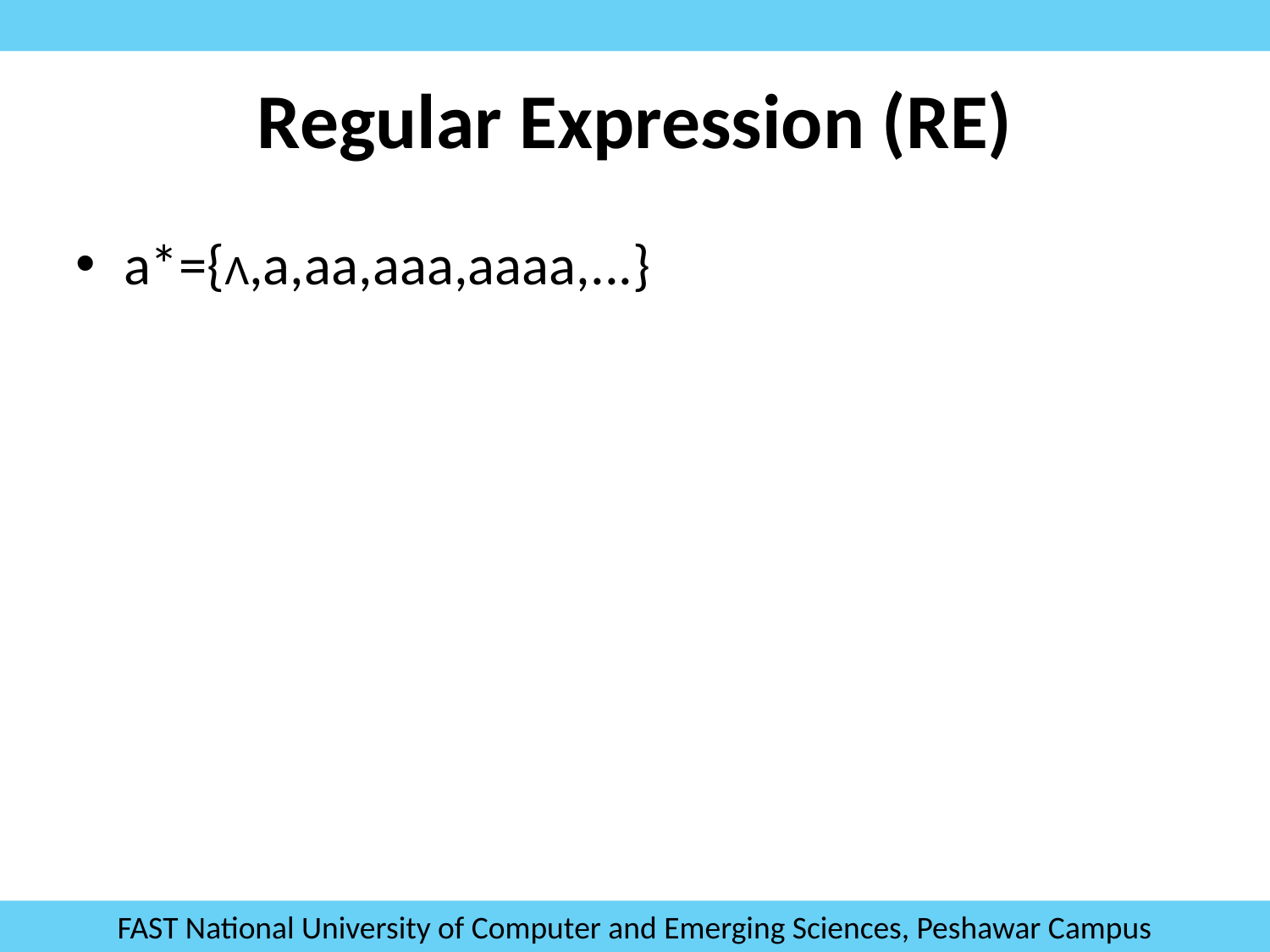

Regular Expression (RE)
a*={Ʌ,a,aa,aaa,aaaa,...}
FAST National University of Computer and Emerging Sciences, Peshawar Campus